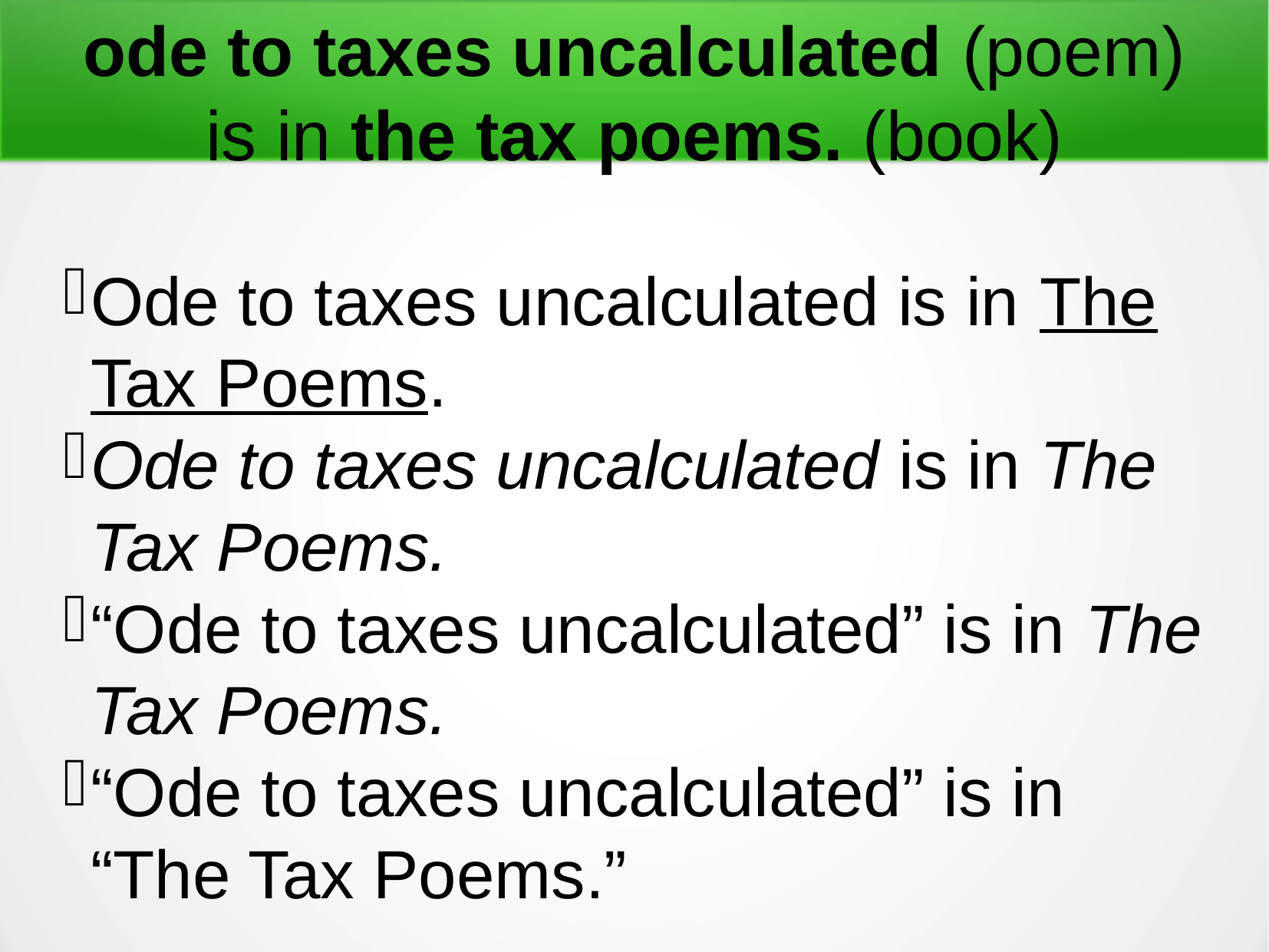

ode to taxes uncalculated (poem) is in the tax poems. (book)

Ode to taxes uncalculated is in The Tax Poems.
Ode to taxes uncalculated is in The Tax Poems.
“Ode to taxes uncalculated” is in The Tax Poems.
“Ode to taxes uncalculated” is in “The Tax Poems.”